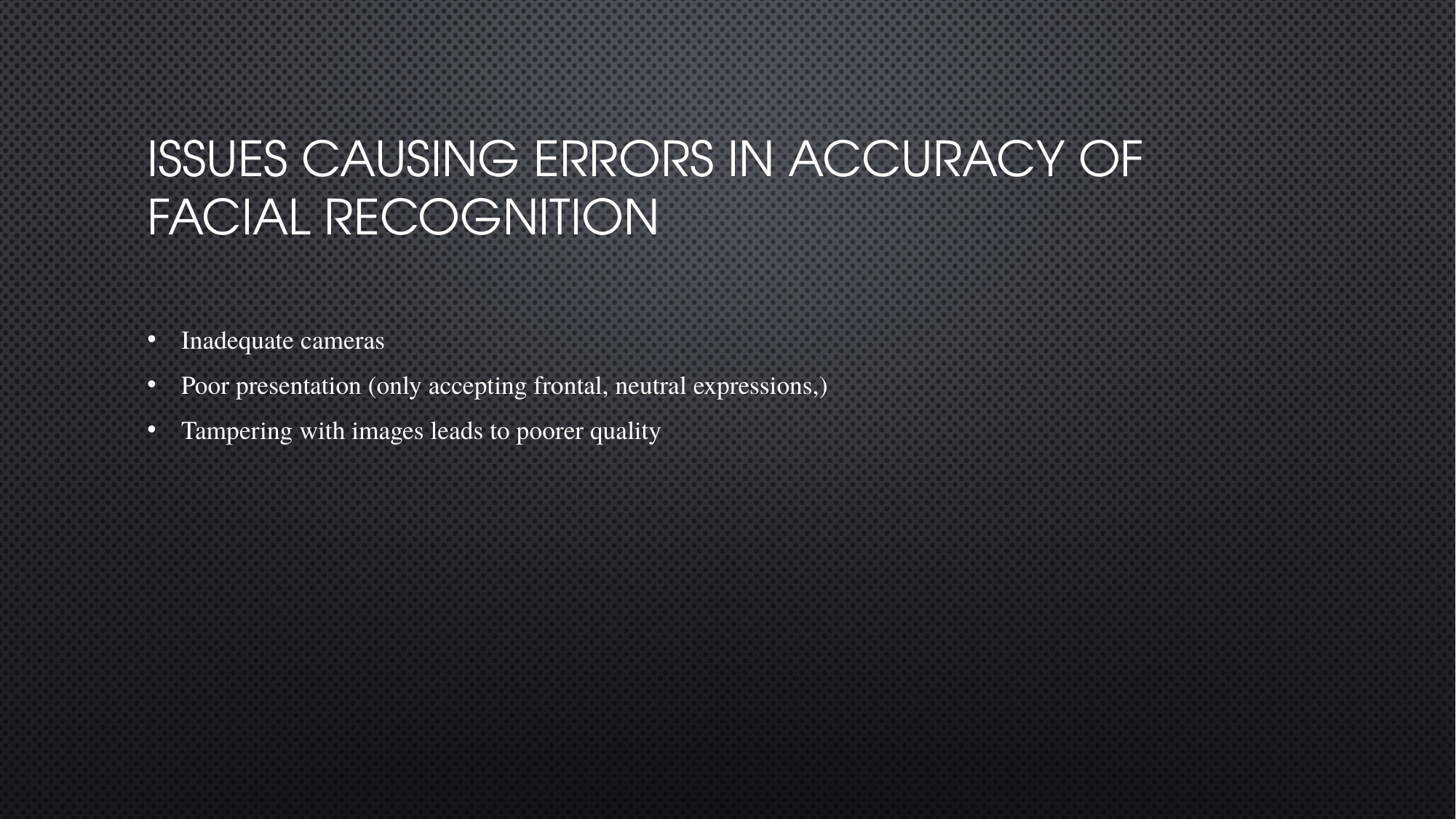

# Issues causing errors in accuracy of facial recognition
Inadequate cameras
Poor presentation (only accepting frontal, neutral expressions,)
Tampering with images leads to poorer quality